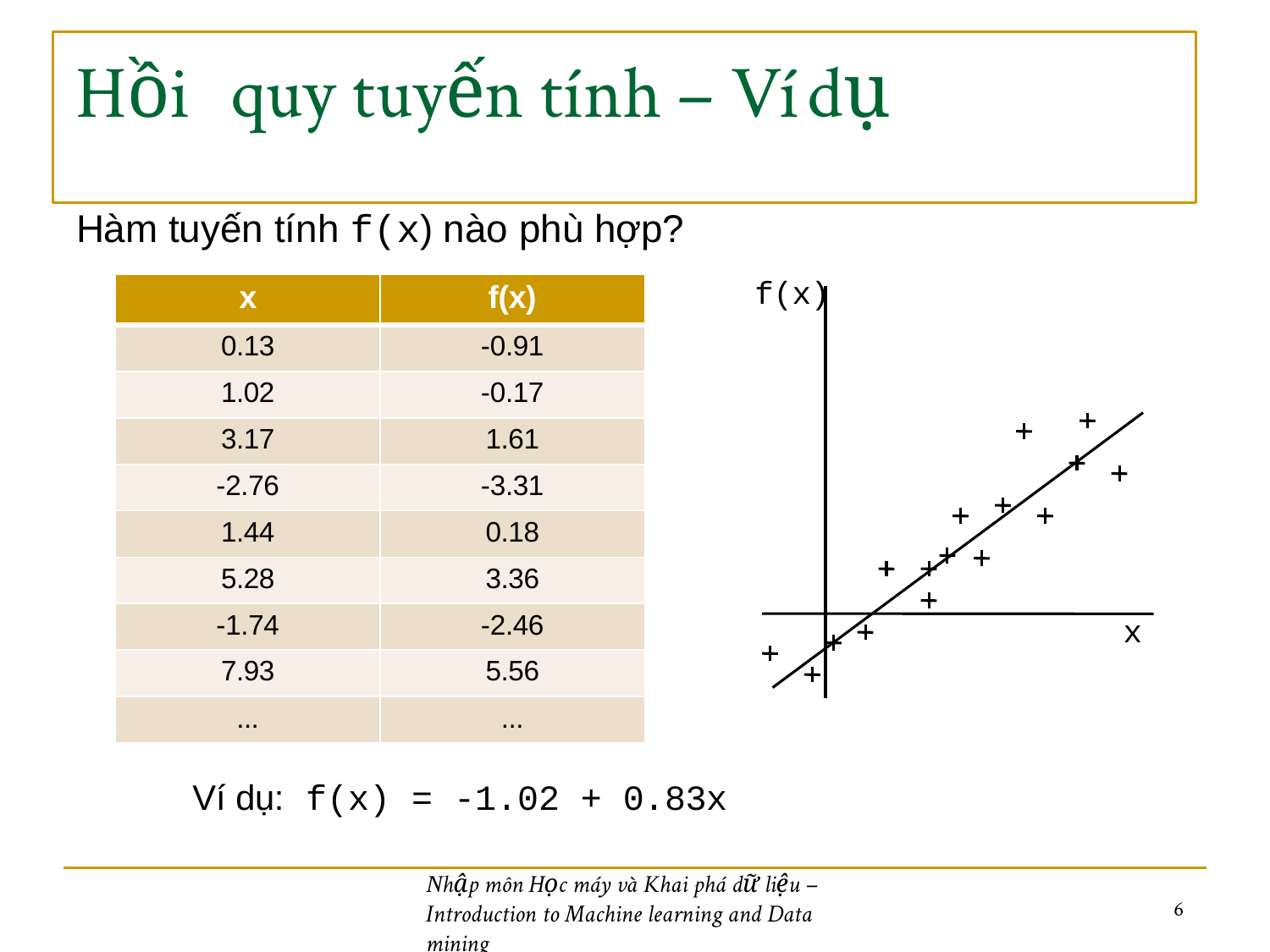

# Hồi	quy tuyến tính – Ví	dụ
Hàm tuyến tính f(x) nào phù hợp?
f(x)
| x | f(x) |
| --- | --- |
| 0.13 | -0.91 |
| 1.02 | -0.17 |
| 3.17 | 1.61 |
| -2.76 | -3.31 |
| 1.44 | 0.18 |
| 5.28 | 3.36 |
| -1.74 | -2.46 |
| 7.93 | 5.56 |
| ... | ... |

x
Ví dụ:	f(x) = -1.02 + 0.83x
Nhập môn Học máy và Khai phá dữ liệu –
Introduction to Machine learning and Data mining
6